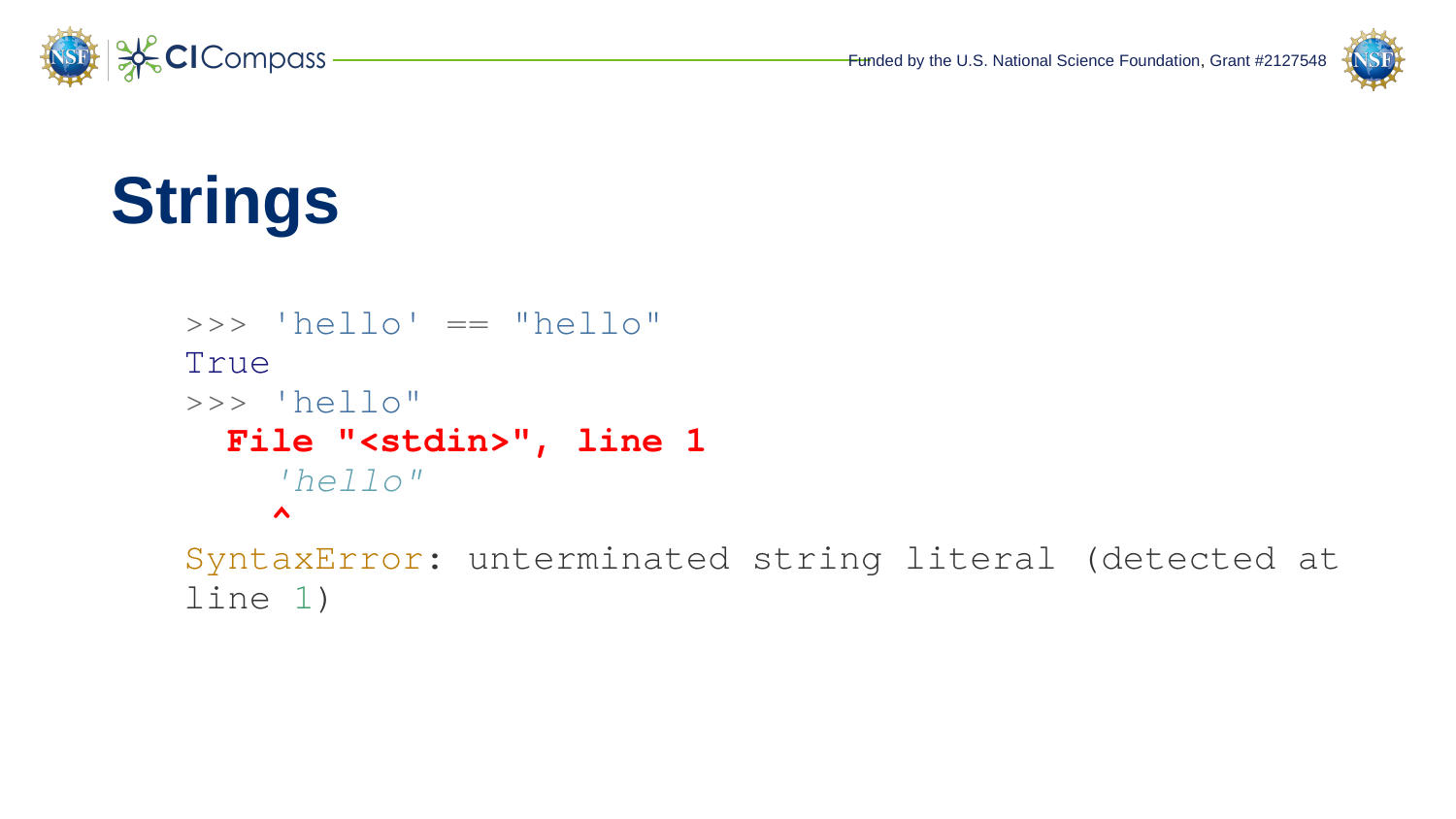

# Strings
>>> 'hello' == "hello"
True
>>> 'hello"
  File "<stdin>", line 1
    'hello"
    ^
SyntaxError: unterminated string literal (detected at line 1)